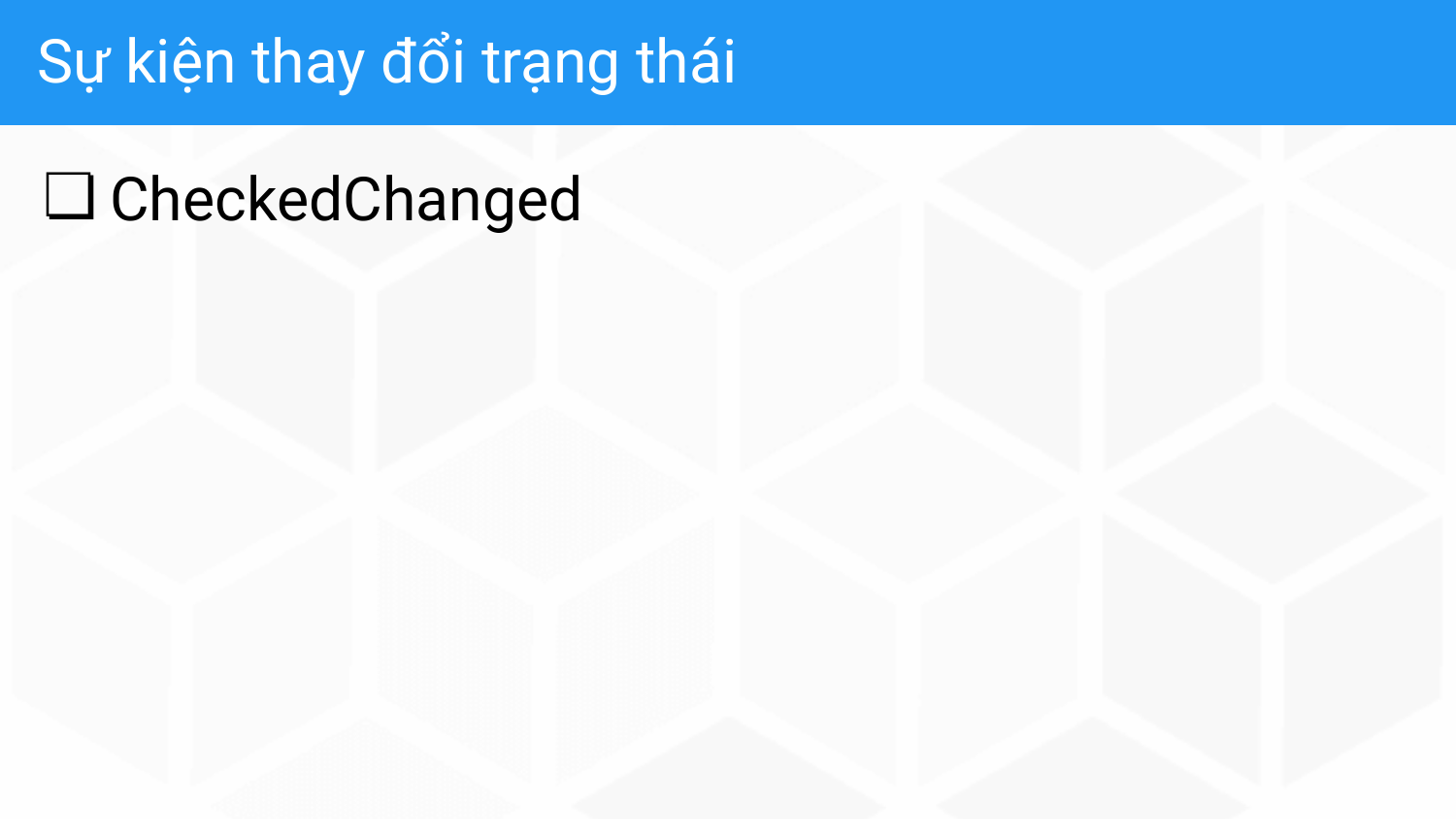

# Sự kiện thay đổi trạng thái
CheckedChanged